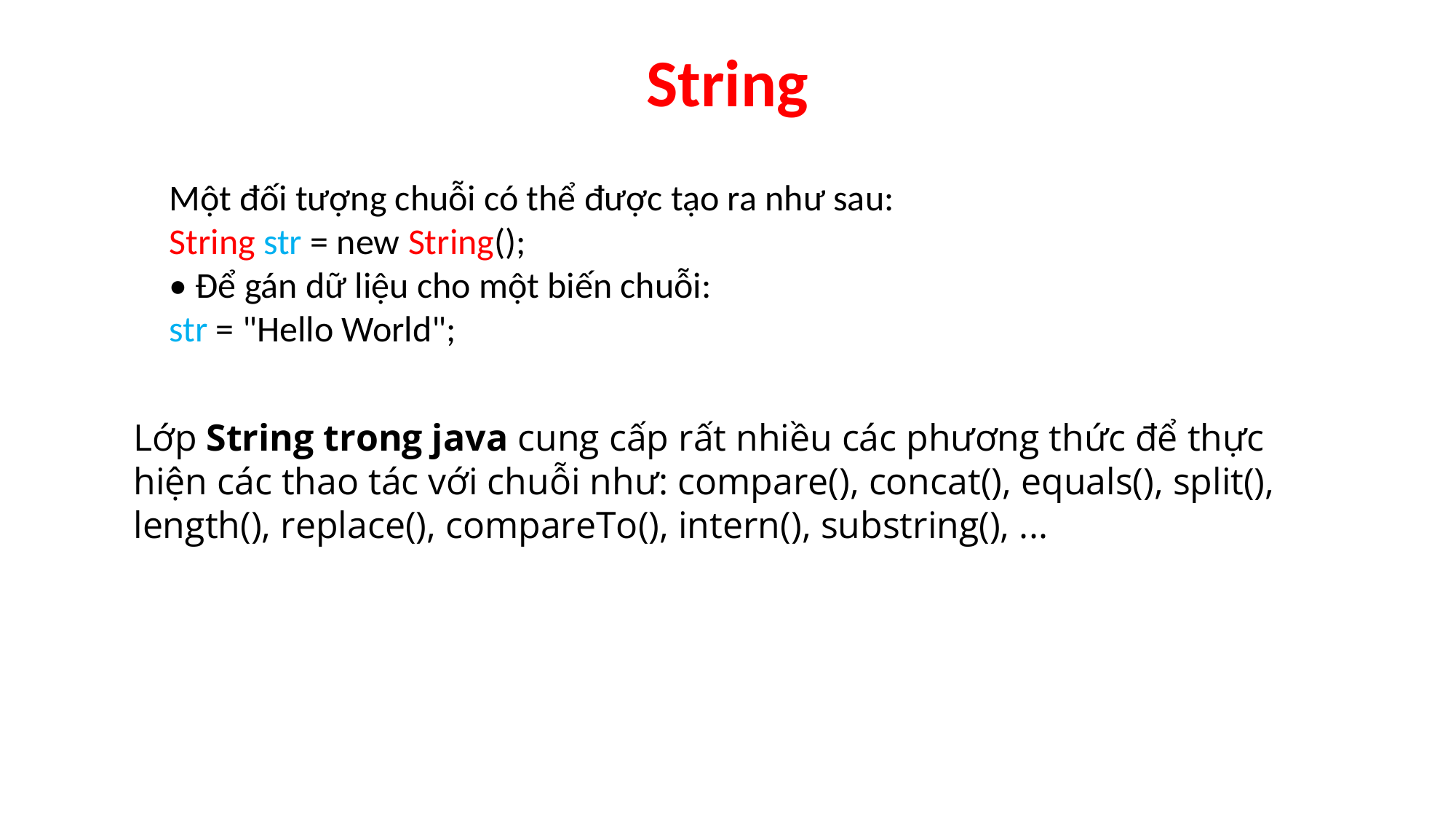

String
Một đối tượng chuỗi có thể được tạo ra như sau:
String str = new String();
• Để gán dữ liệu cho một biến chuỗi:
str = "Hello World";
Lớp String trong java cung cấp rất nhiều các phương thức để thực hiện các thao tác với chuỗi như: compare(), concat(), equals(), split(), length(), replace(), compareTo(), intern(), substring(), ...